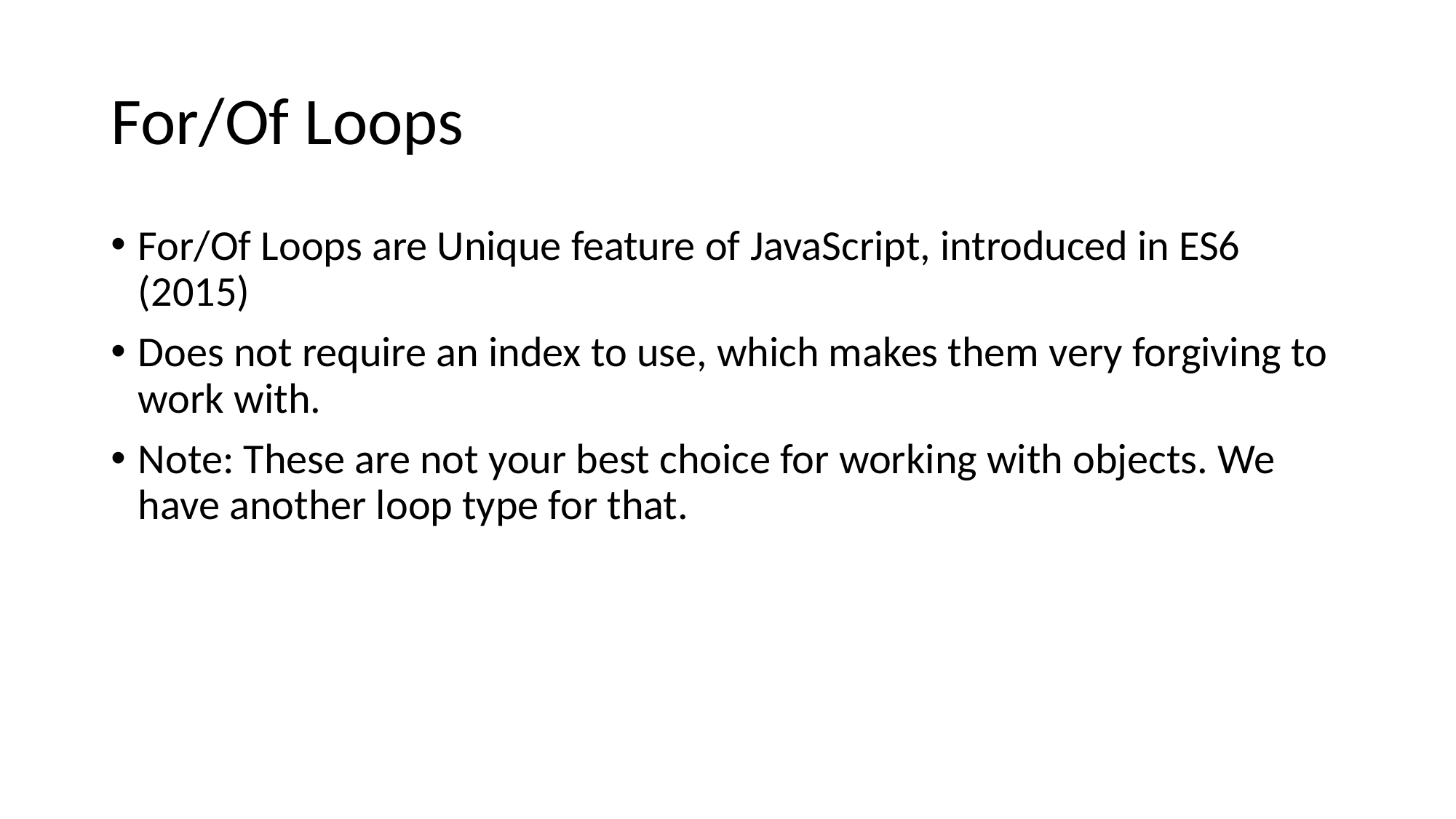

# For/Of Loops
For/Of Loops are Unique feature of JavaScript, introduced in ES6 (2015)
Does not require an index to use, which makes them very forgiving to work with.
Note: These are not your best choice for working with objects. We have another loop type for that.